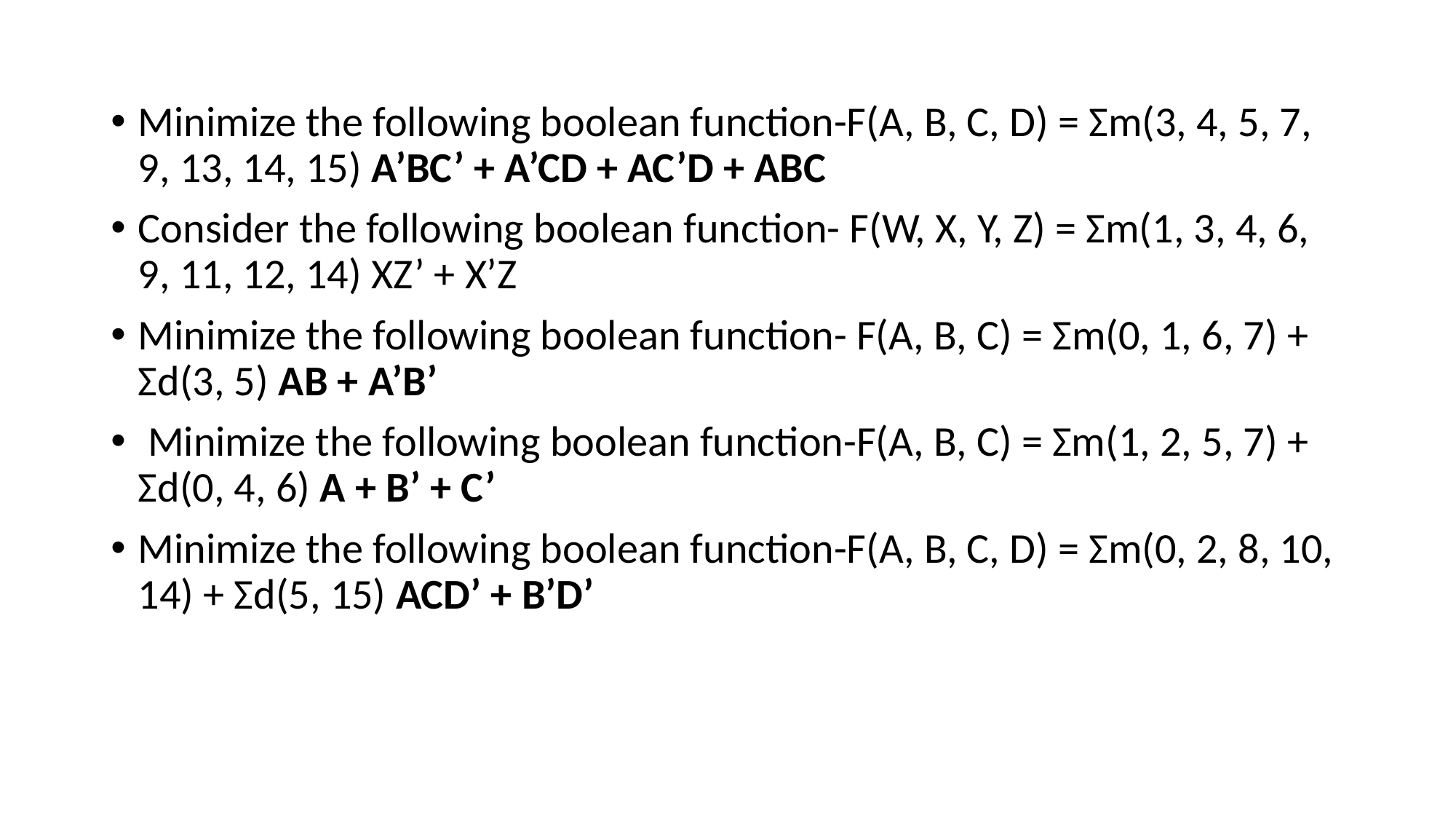

Minimize the following boolean function-F(A, B, C, D) = Σm(3, 4, 5, 7, 9, 13, 14, 15) A’BC’ + A’CD + AC’D + ABC
Consider the following boolean function- F(W, X, Y, Z) = Σm(1, 3, 4, 6, 9, 11, 12, 14) XZ’ + X’Z
Minimize the following boolean function- F(A, B, C) = Σm(0, 1, 6, 7) + Σd(3, 5) AB + A’B’
 Minimize the following boolean function-F(A, B, C) = Σm(1, 2, 5, 7) + Σd(0, 4, 6) A + B’ + C’
Minimize the following boolean function-F(A, B, C, D) = Σm(0, 2, 8, 10, 14) + Σd(5, 15) ACD’ + B’D’